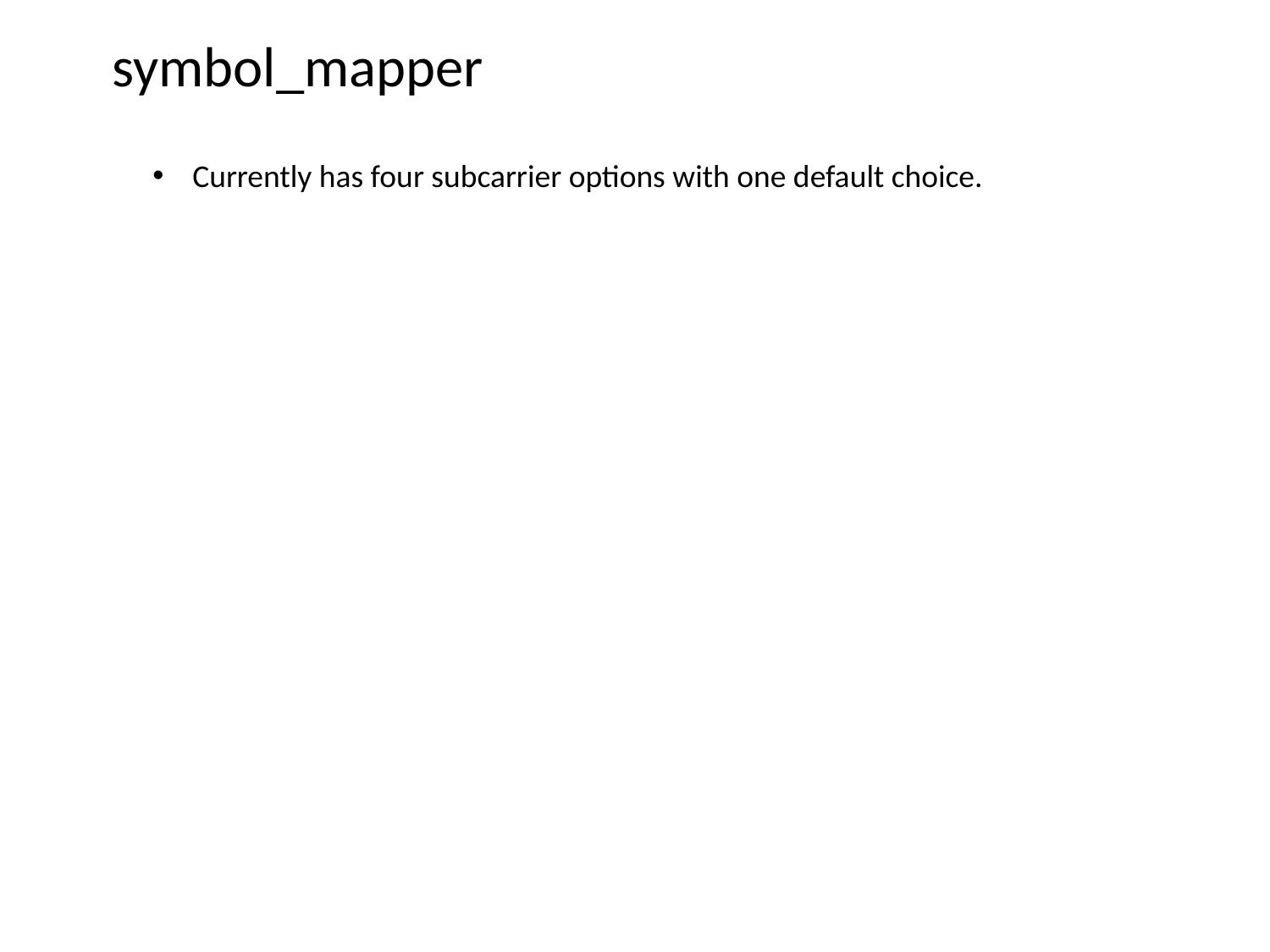

symbol_mapper
Currently has four subcarrier options with one default choice.